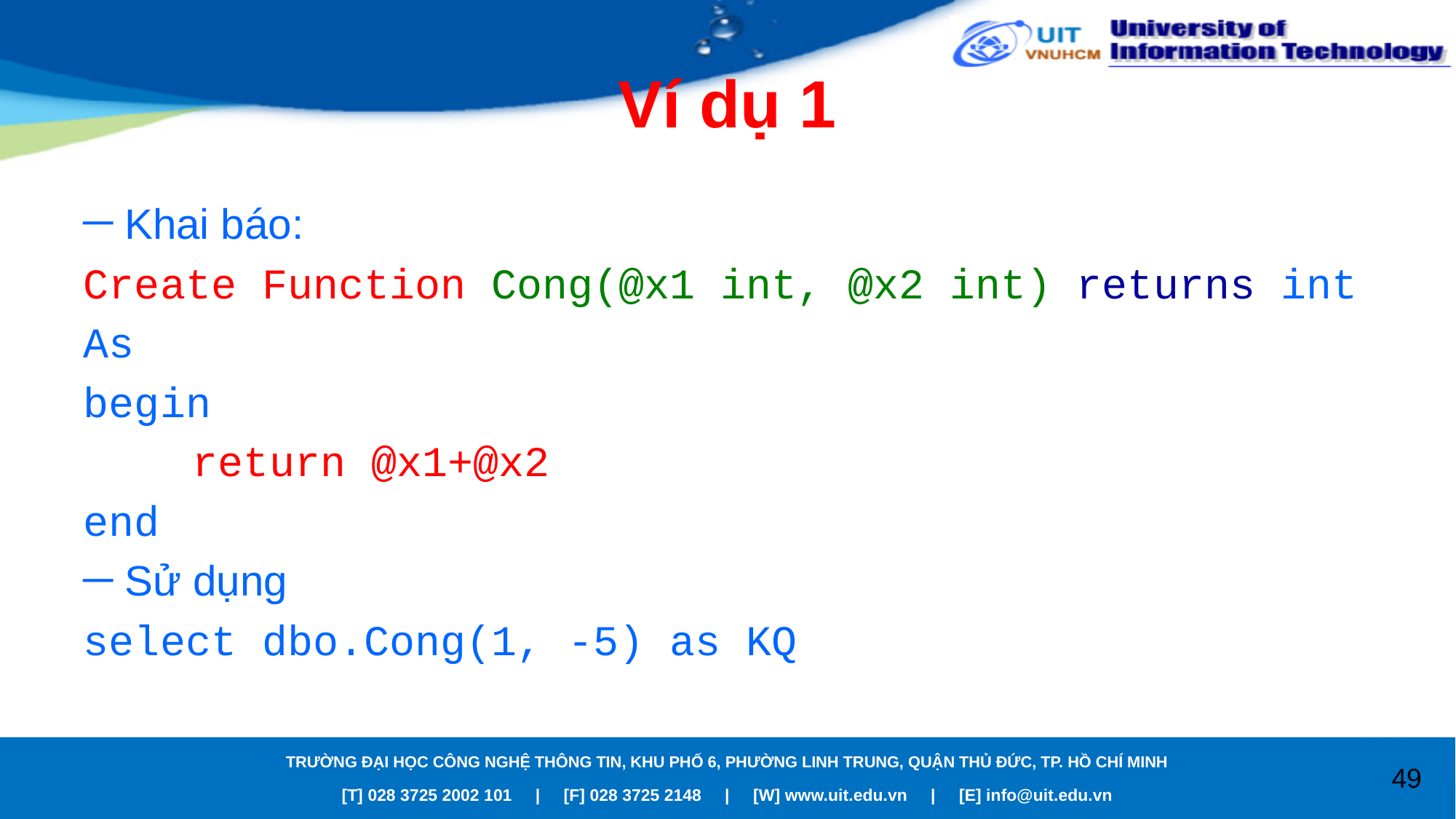

# Ví dụ 1
Khai báo:
Create Function Cong(@x1 int, @x2 int) returns int
As
begin
	return @x1+@x2
end
Sử dụng
select dbo.Cong(1, -5) as KQ